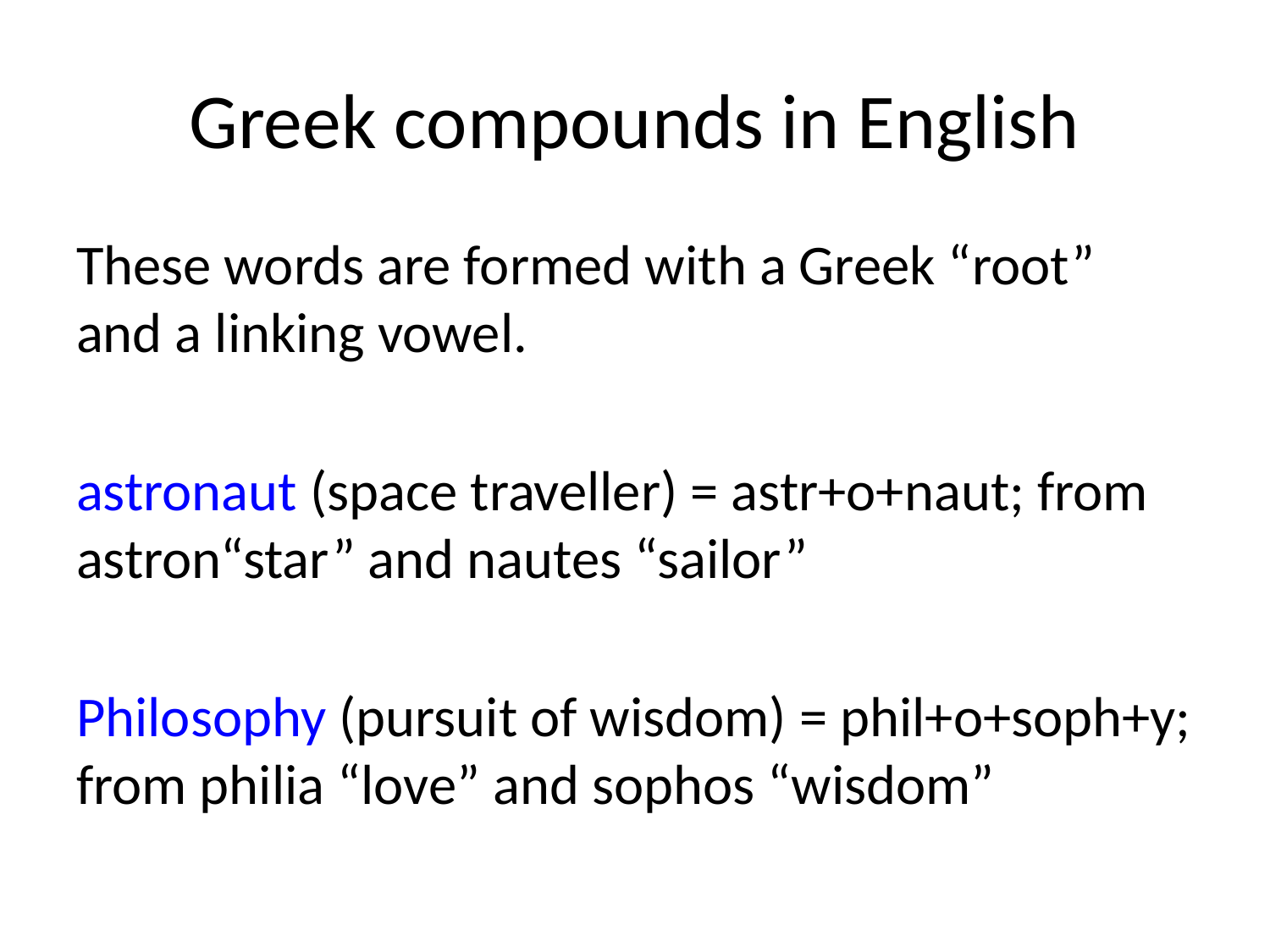

# Greek compounds in English
These words are formed with a Greek “root” and a linking vowel.

astronaut (space traveller) = astr+o+naut; from astron“star” and nautes “sailor”

Philosophy (pursuit of wisdom) = phil+o+soph+y; from philia “love” and sophos “wisdom”